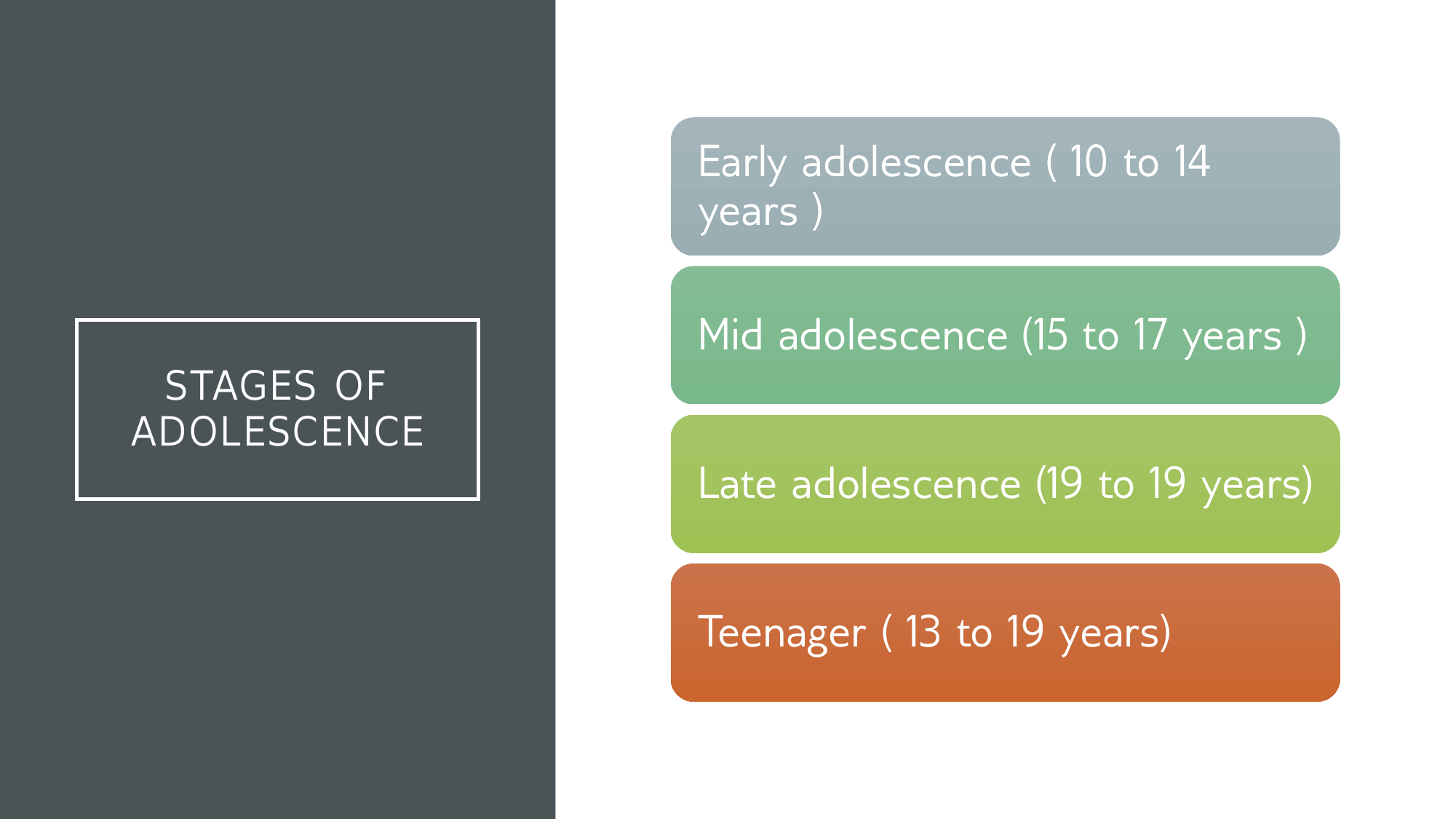

Early adolescence ( 10 to 14 years )
Mid adolescence (15 to 17 years )
Late adolescence (19 to 19 years)
Teenager ( 13 to 19 years)
# Stages of adolescence